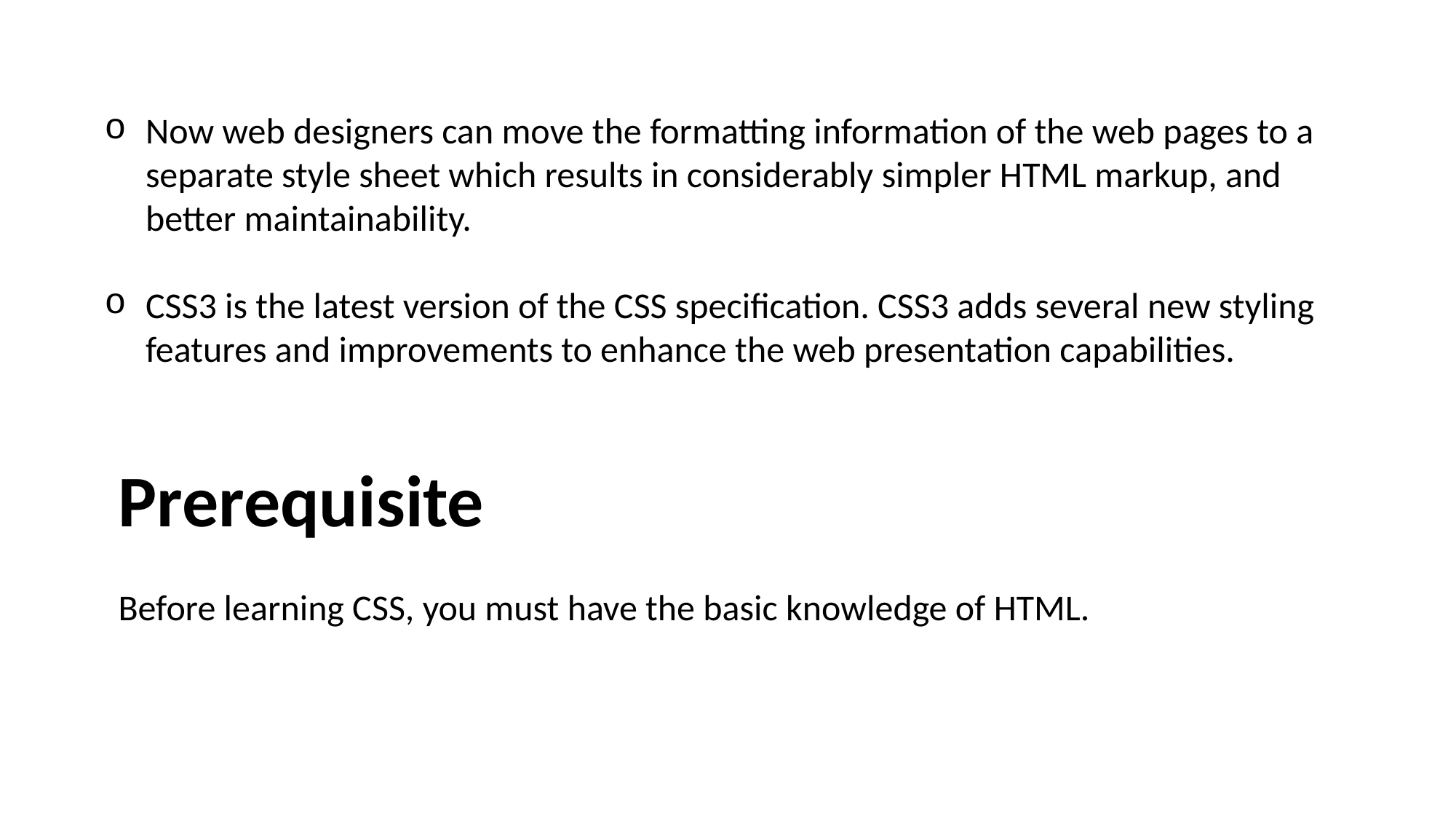

Now web designers can move the formatting information of the web pages to a separate style sheet which results in considerably simpler HTML markup, and better maintainability.

CSS3 is the latest version of the CSS specification. CSS3 adds several new styling features and improvements to enhance the web presentation capabilities.
Prerequisite
Before learning CSS, you must have the basic knowledge of HTML.